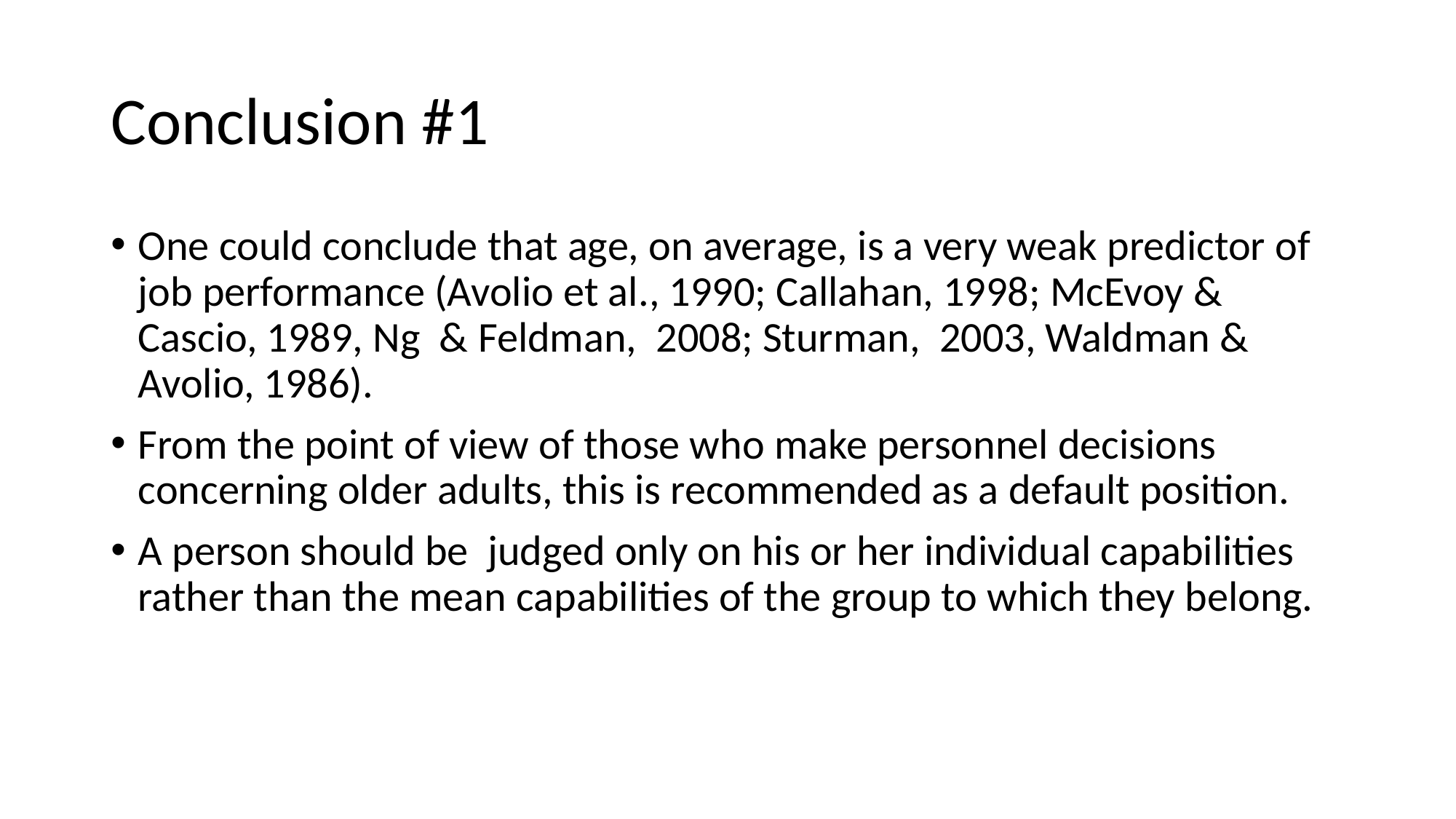

# Conclusion #1
One could conclude that age, on average, is a very weak predictor of job performance (Avolio et al., 1990; Callahan, 1998; McEvoy & Cascio, 1989, Ng  & Feldman,  2008; Sturman,  2003, Waldman & Avolio, 1986).
From the point of view of those who make personnel decisions concerning older adults, this is recommended as a default position.
A person should be  judged only on his or her individual capabilities rather than the mean capabilities of the group to which they belong.
­